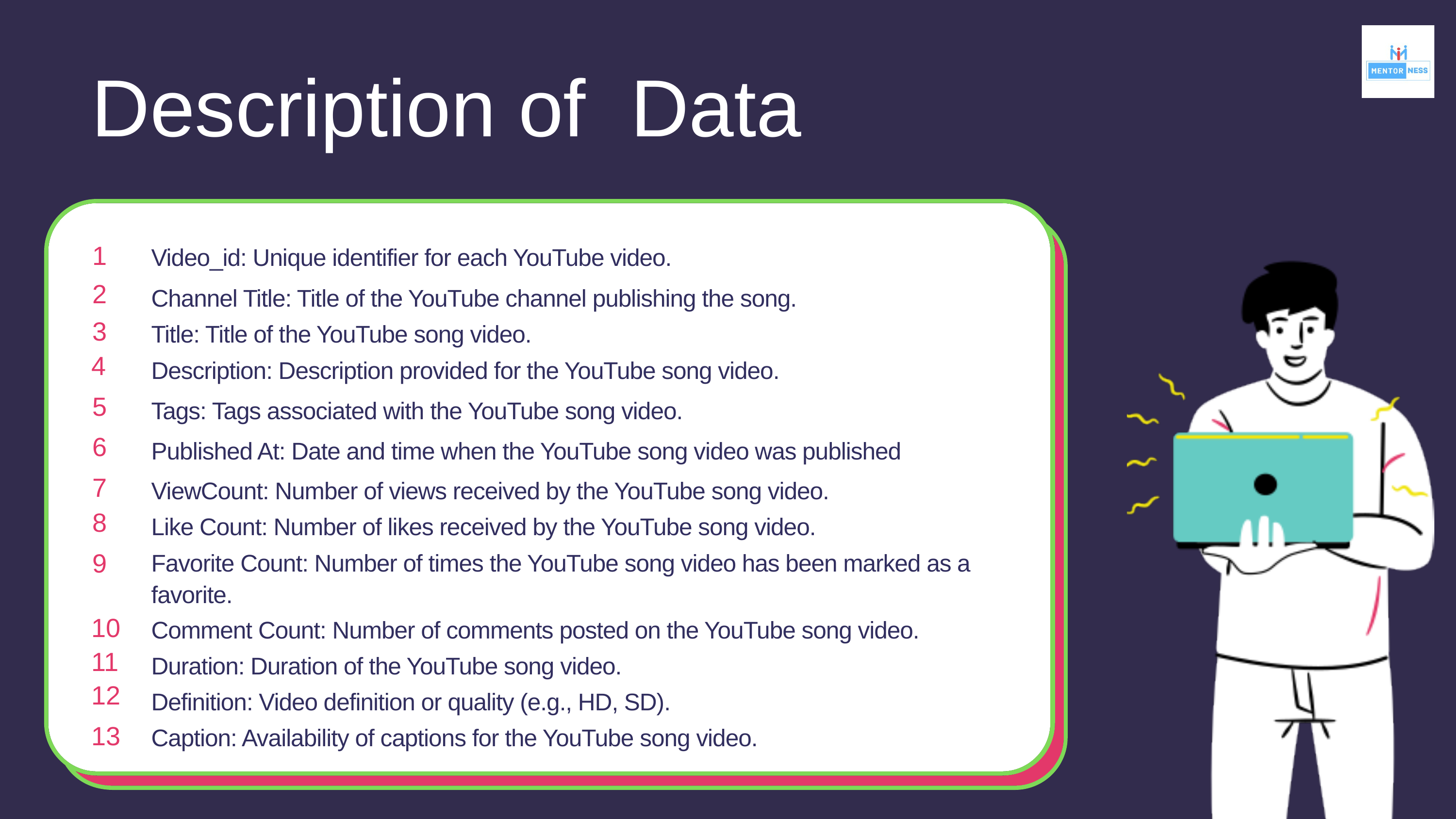

Description of  Data

Video_id: Unique identifier for each YouTube video.
1

Channel Title: Title of the YouTube channel publishing the song.
2
Title: Title of the YouTube song video.
3
Description: Description provided for the YouTube song video.
4
Tags: Tags associated with the YouTube song video.
5
Published At: Date and time when the YouTube song video was published
6
ViewCount: Number of views received by the YouTube song video.
7
Like Count: Number of likes received by the YouTube song video.
8
Favorite Count: Number of times the YouTube song video has been marked as a favorite.
9
Comment Count: Number of comments posted on the YouTube song video.
10
Duration: Duration of the YouTube song video.
11
Definition: Video definition or quality (e.g., HD, SD).
12
Caption: Availability of captions for the YouTube song video.
13